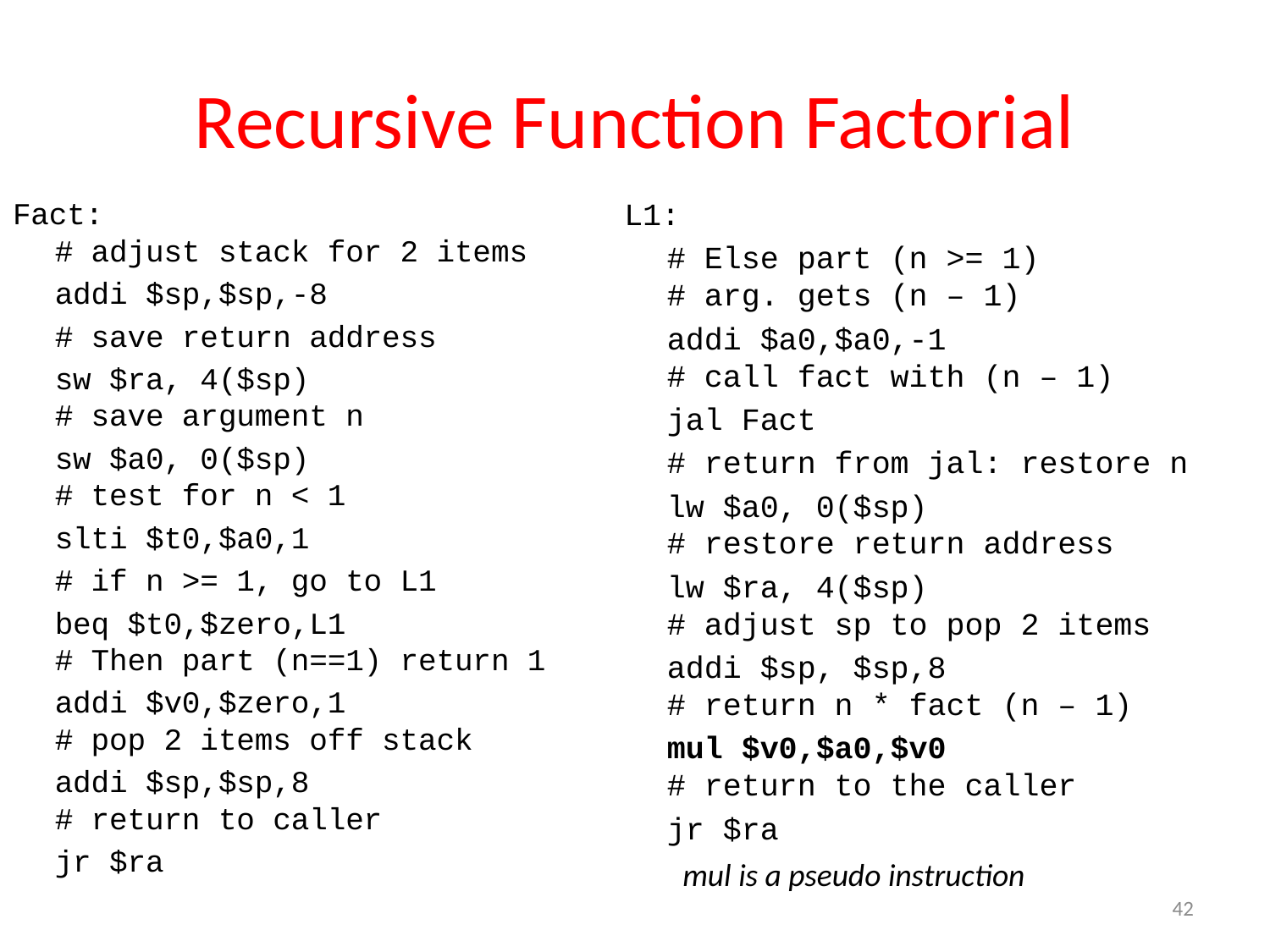

# Recursive Function Factorial
Fact:
# adjust stack for 2 items
	addi $sp,$sp,-8
	# save return address
	sw $ra, 4($sp)
# save argument n
	sw $a0, 0($sp)
# test for n < 1
	slti $t0,$a0,1
	# if n >= 1, go to L1
	beq $t0,$zero,L1
# Then part (n==1) return 1
	addi $v0,$zero,1
# pop 2 items off stack
	addi $sp,$sp,8
# return to caller
	jr $ra

L1:
	# Else part (n >= 1)
# arg. gets (n – 1)
	addi $a0,$a0,-1
# call fact with (n – 1)
	jal Fact
	# return from jal: restore n
	lw $a0, 0($sp)
# restore return address
	lw $ra, 4($sp)
# adjust sp to pop 2 items
	addi $sp, $sp,8
# return n * fact (n – 1)
	mul $v0,$a0,$v0
# return to the caller
	jr $ra
mul is a pseudo instruction
42